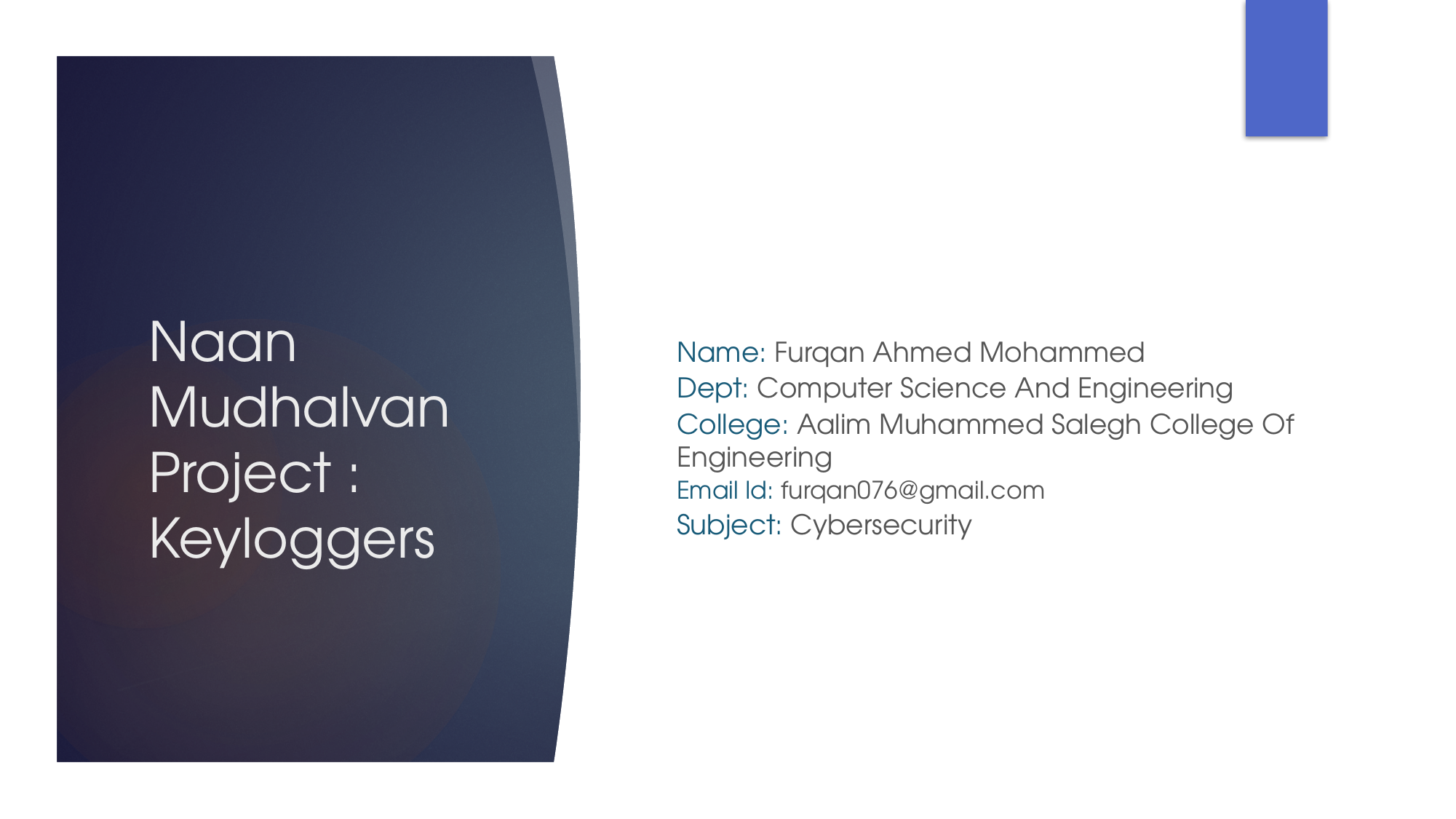

# Naan Mudhalvan Project : Keyloggers

Name: Furqan Ahmed Mohammed
Dept: Computer Science And Engineering
College: Aalim Muhammed Salegh College Of Engineering
Email Id: furqan076@gmail.com
Subject: Cybersecurity